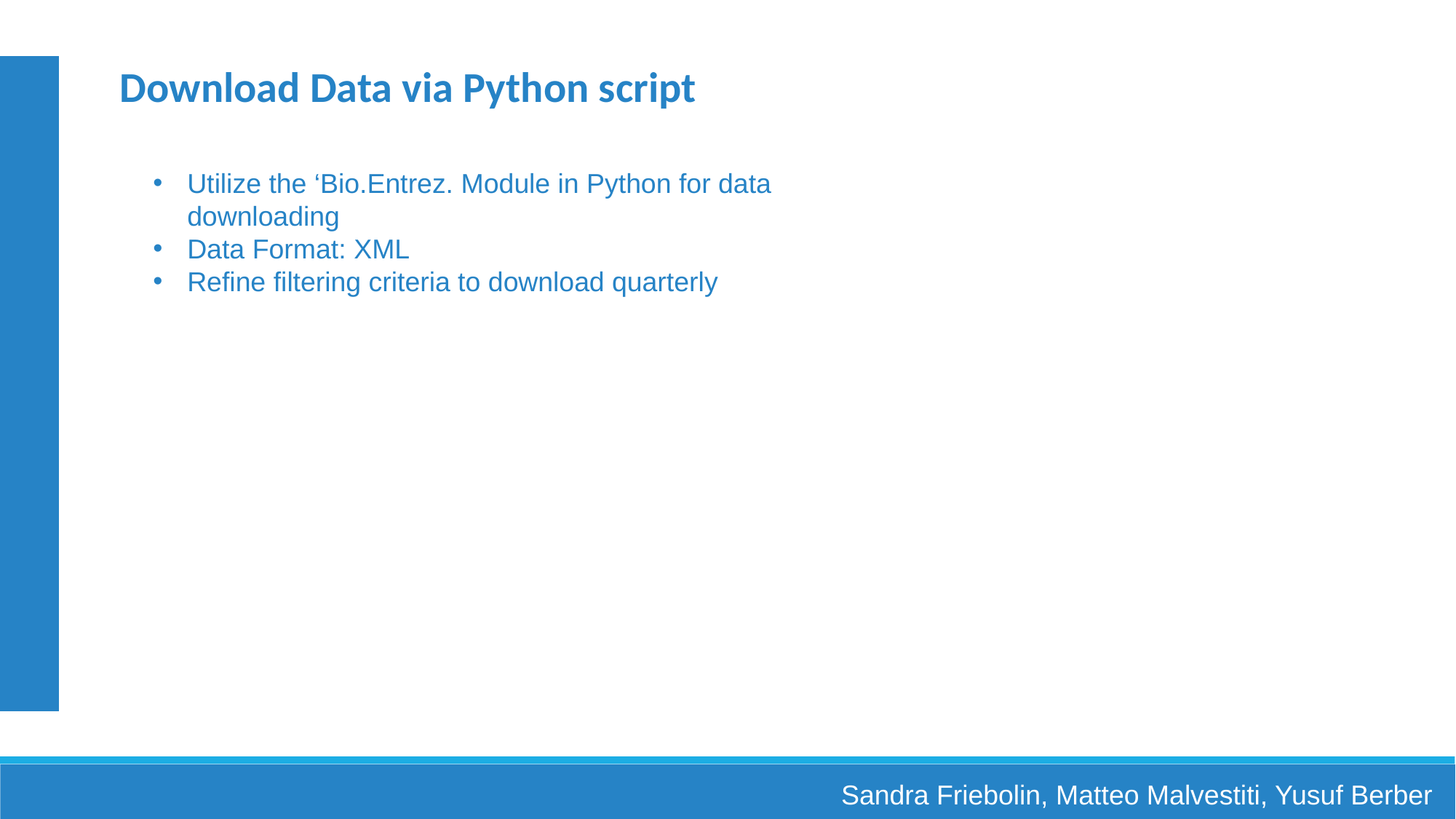

Download Data via Python script
Utilize the ‘Bio.Entrez. Module in Python for data downloading
Data Format: XML
Refine filtering criteria to download quarterly
Sandra Friebolin, Matteo Malvestiti, Yusuf Berber